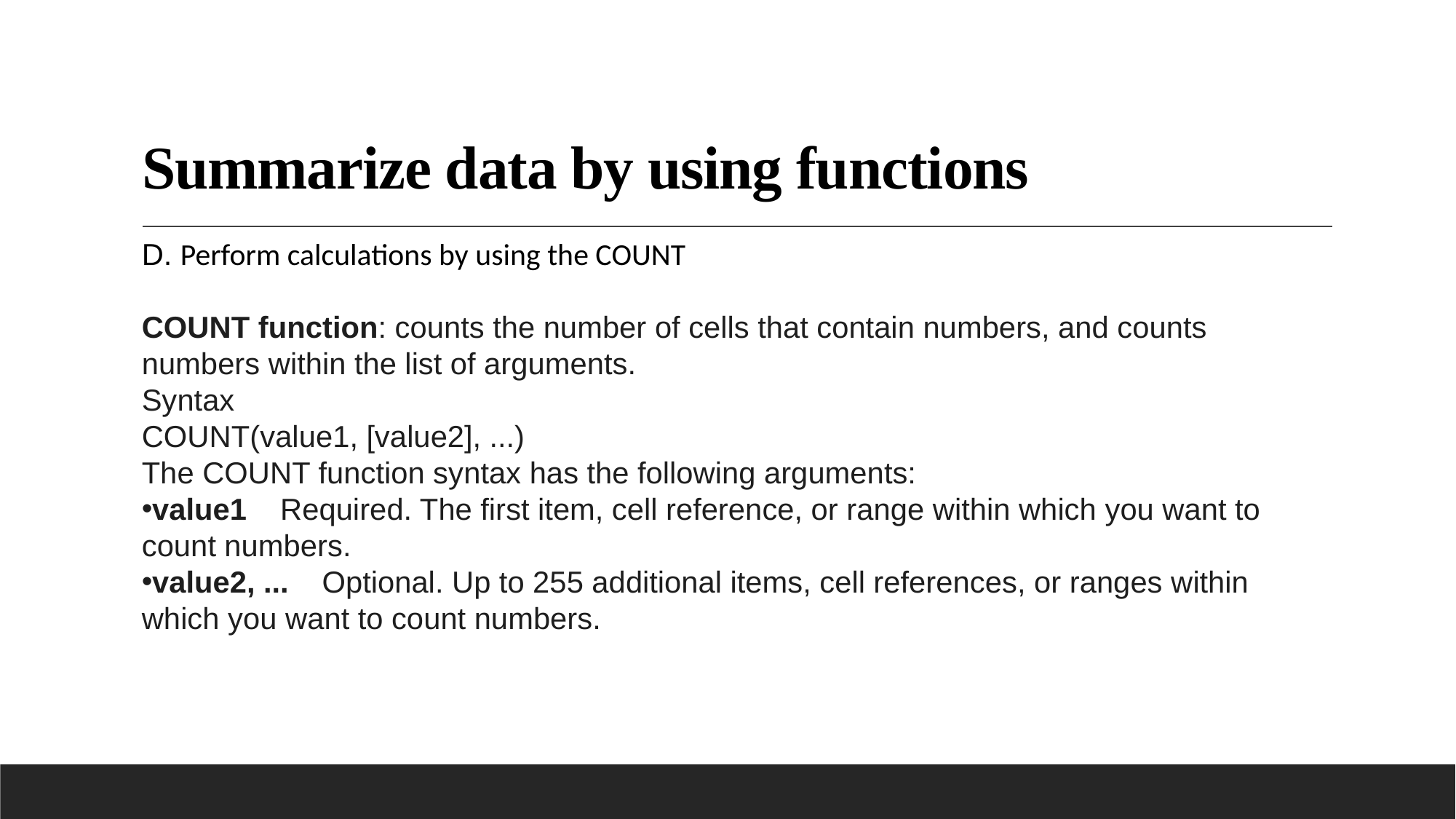

# Summarize data by using functions
D. Perform calculations by using the COUNT

COUNT function: counts the number of cells that contain numbers, and counts numbers within the list of arguments.
Syntax
COUNT(value1, [value2], ...)
The COUNT function syntax has the following arguments:
value1    Required. The first item, cell reference, or range within which you want to count numbers.
value2, ...    Optional. Up to 255 additional items, cell references, or ranges within which you want to count numbers.